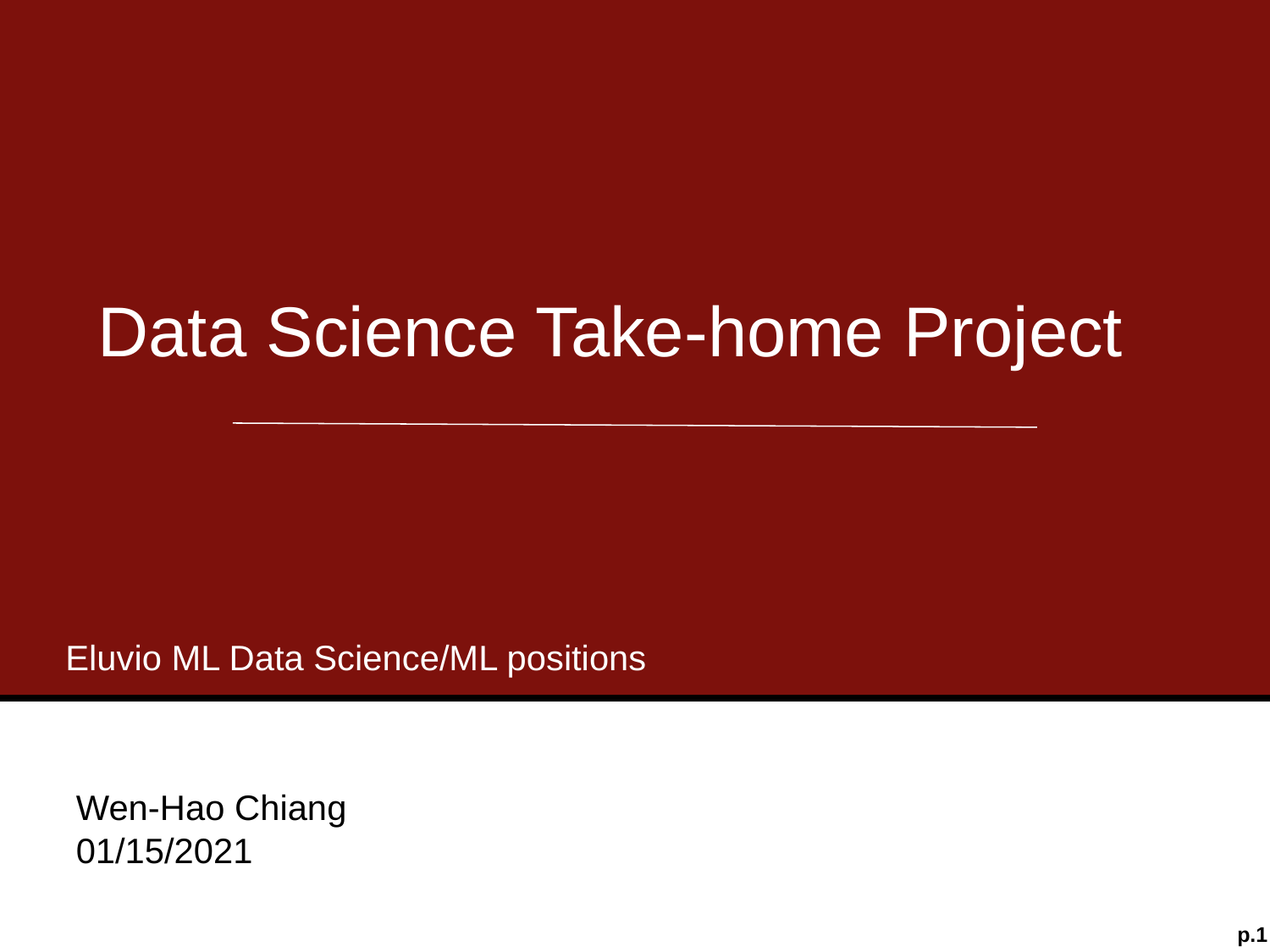

# Data Science Take-home Project
Eluvio ML Data Science/ML positions
Wen-Hao Chiang
01/15/2021
p.1